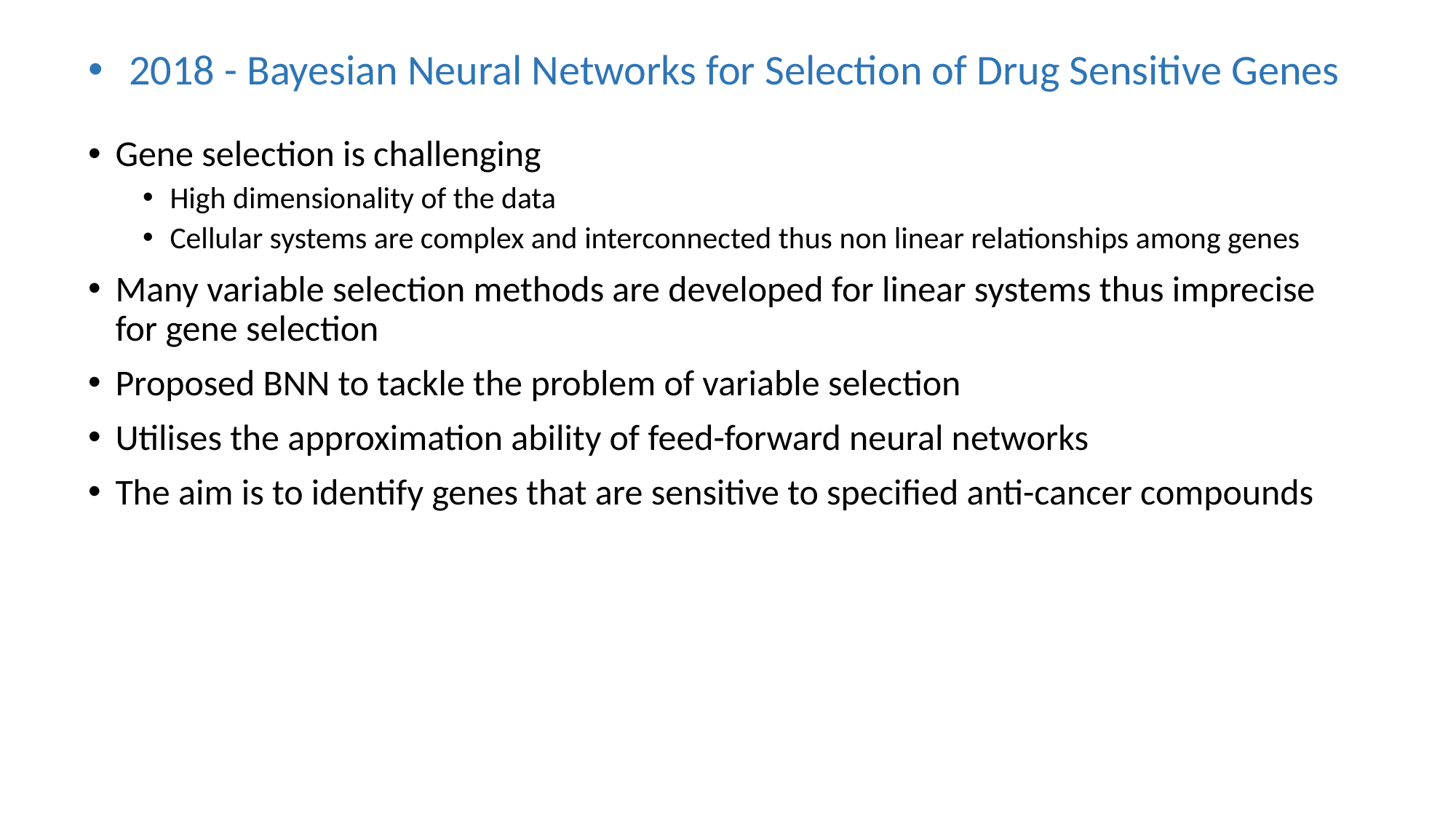

# 2018 - Bayesian Neural Networks for Selection of Drug Sensitive Genes
Gene selection is challenging
High dimensionality of the data
Cellular systems are complex and interconnected thus non linear relationships among genes
Many variable selection methods are developed for linear systems thus imprecise for gene selection
Proposed BNN to tackle the problem of variable selection
Utilises the approximation ability of feed-forward neural networks
The aim is to identify genes that are sensitive to specified anti-cancer compounds